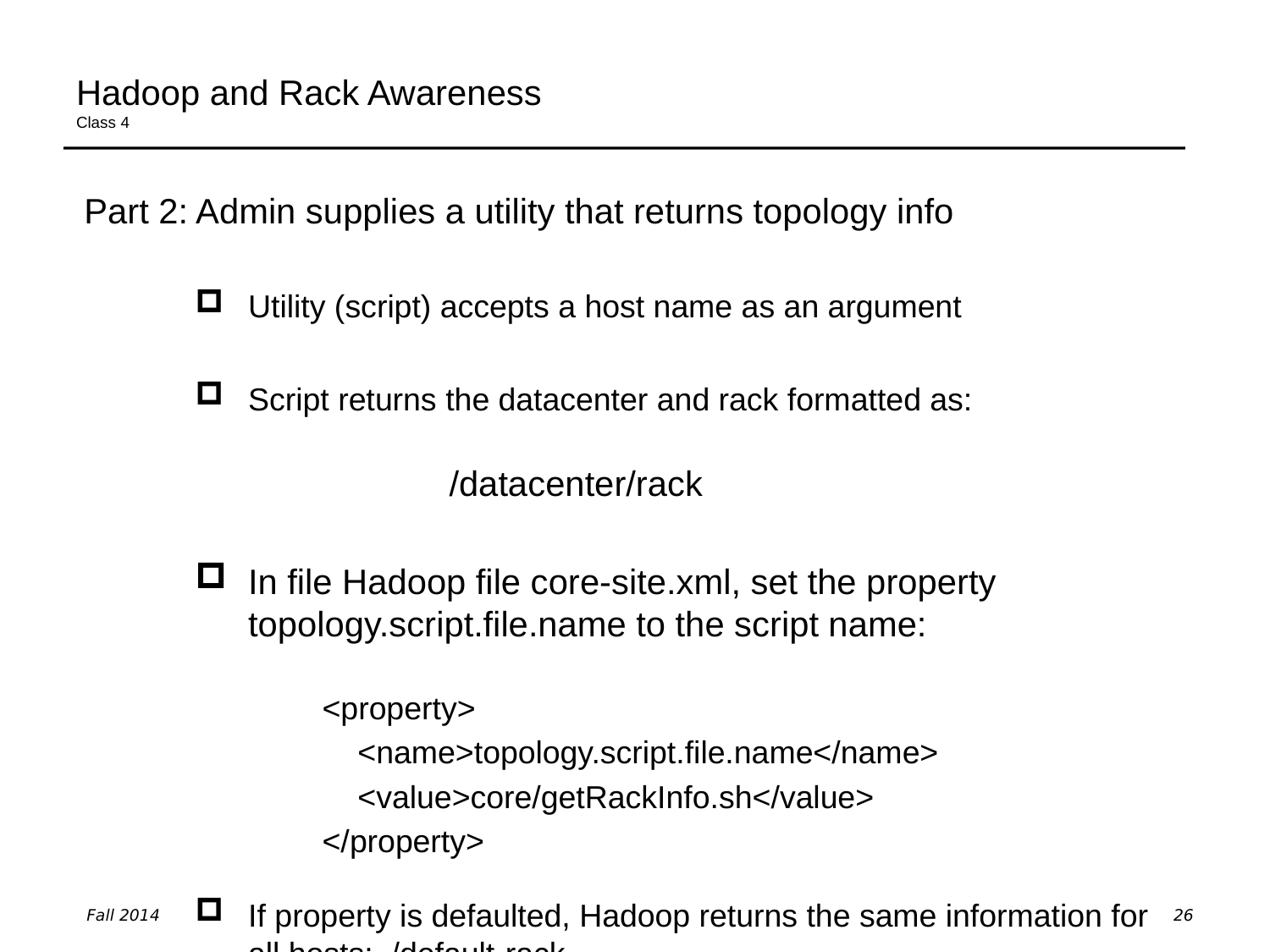

# Hadoop and Rack Awareness Class 4
Part 2: Admin supplies a utility that returns topology info

Utility (script) accepts a host name as an argument

Script returns the datacenter and rack formatted as:

		/datacenter/rack

In file Hadoop file core-site.xml, set the property topology.script.file.name to the script name:

<property>
    <name>topology.script.file.name</name>
    <value>core/getRackInfo.sh</value>
</property>

If property is defaulted, Hadoop returns the same information for all hosts:  /default-rack

26